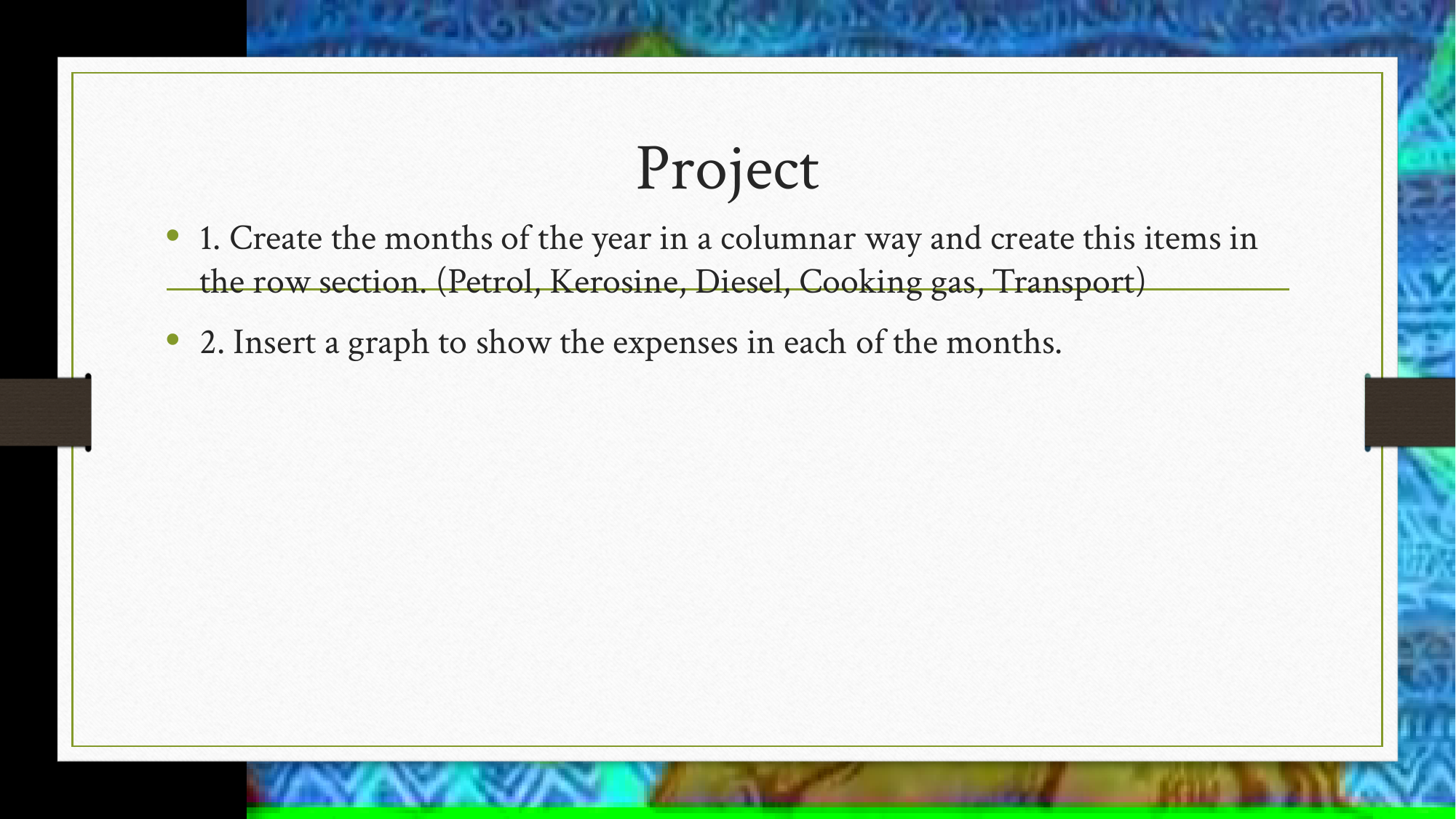

# Project
1. Create the months of the year in a columnar way and create this items in the row section. (Petrol, Kerosine, Diesel, Cooking gas, Transport)
2. Insert a graph to show the expenses in each of the months.